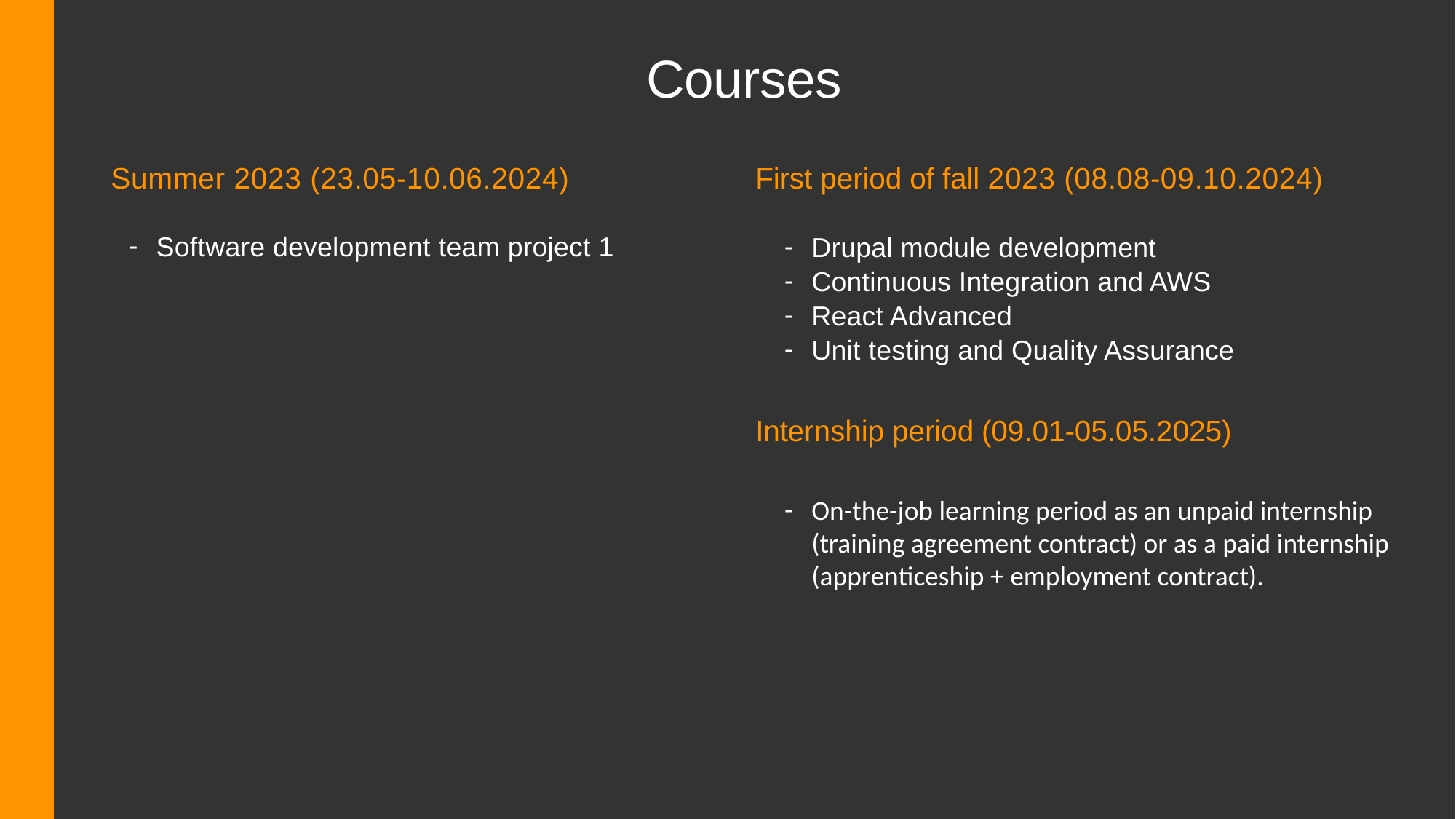

# Courses
Summer 2023 (23.05-10.06.2024)
First period of fall 2023 (08.08-09.10.2024)
Software development team project 1

Drupal module development
Continuous Integration and AWS
React Advanced
Unit testing and Quality Assurance
Internship period (09.01-05.05.2025)
On-the-job learning period as an unpaid internship (training agreement contract) or as a paid internship (apprenticeship + employment contract).